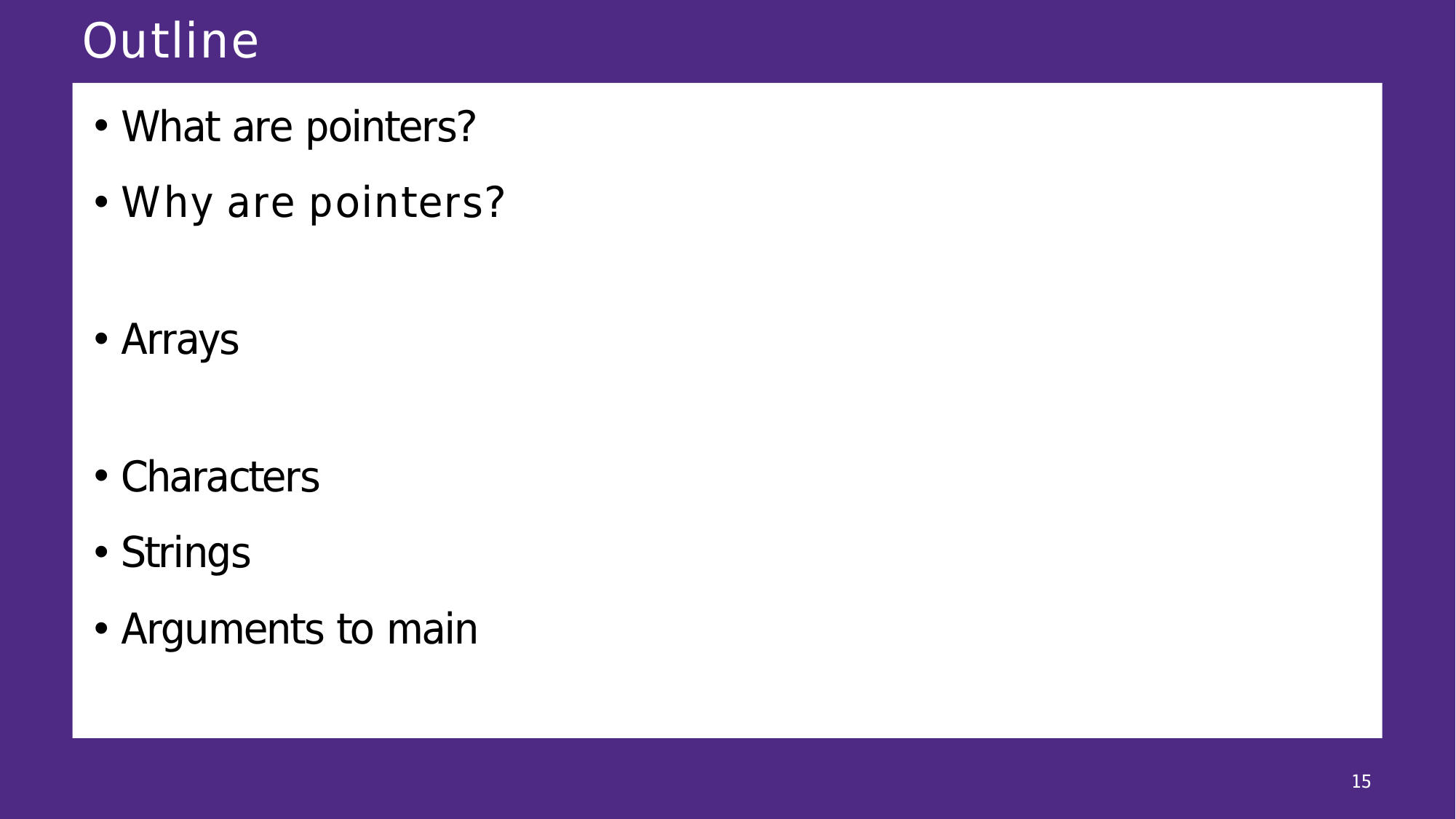

# Outline
What are pointers?
Why are pointers?

Arrays

Characters
Strings
Arguments to main
15